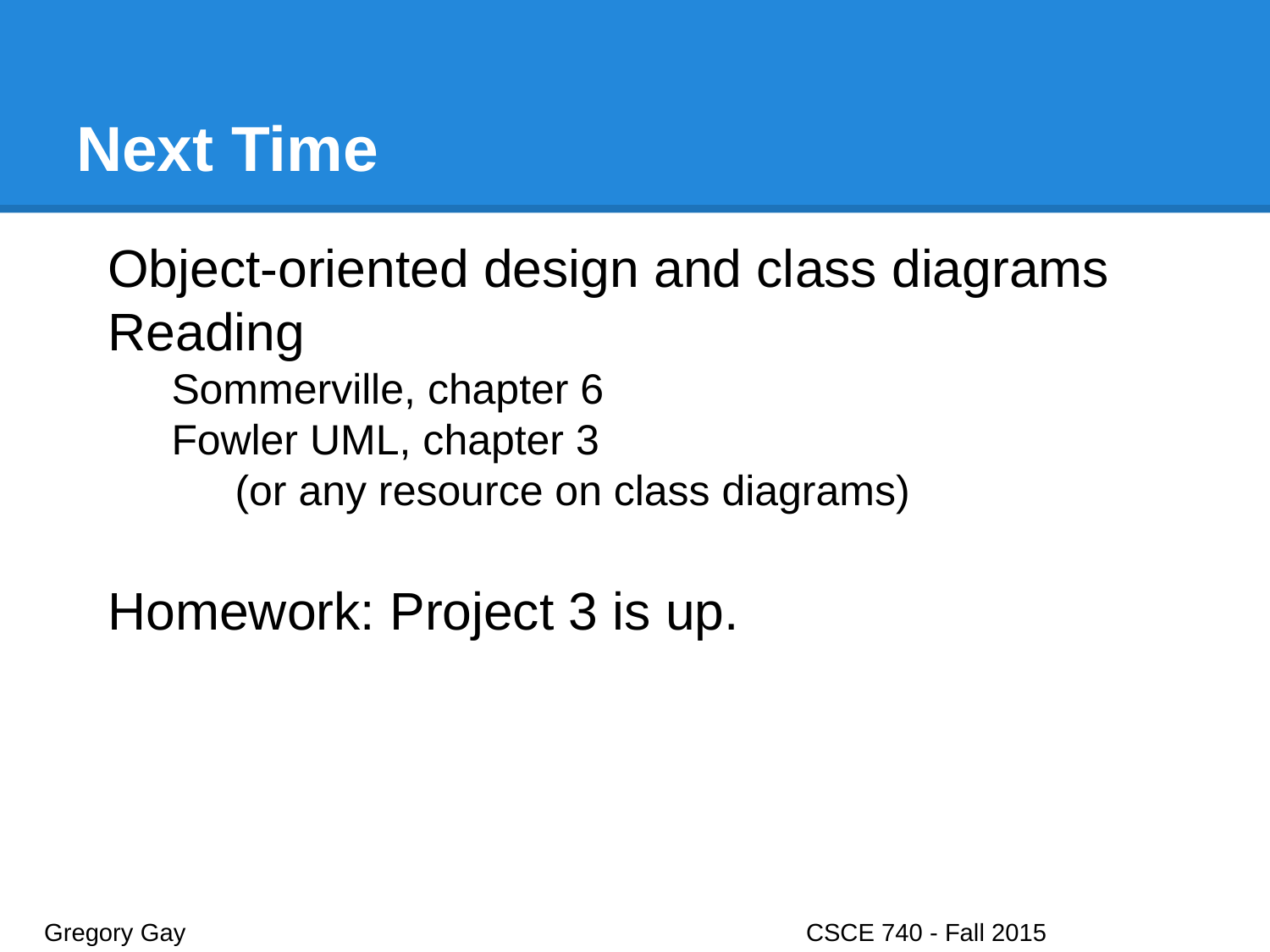

# Next Time
Object-oriented design and class diagrams
Reading
Sommerville, chapter 6
Fowler UML, chapter 3
(or any resource on class diagrams)

Homework: Project 3 is up.

Gregory Gay					CSCE 740 - Fall 2015								46